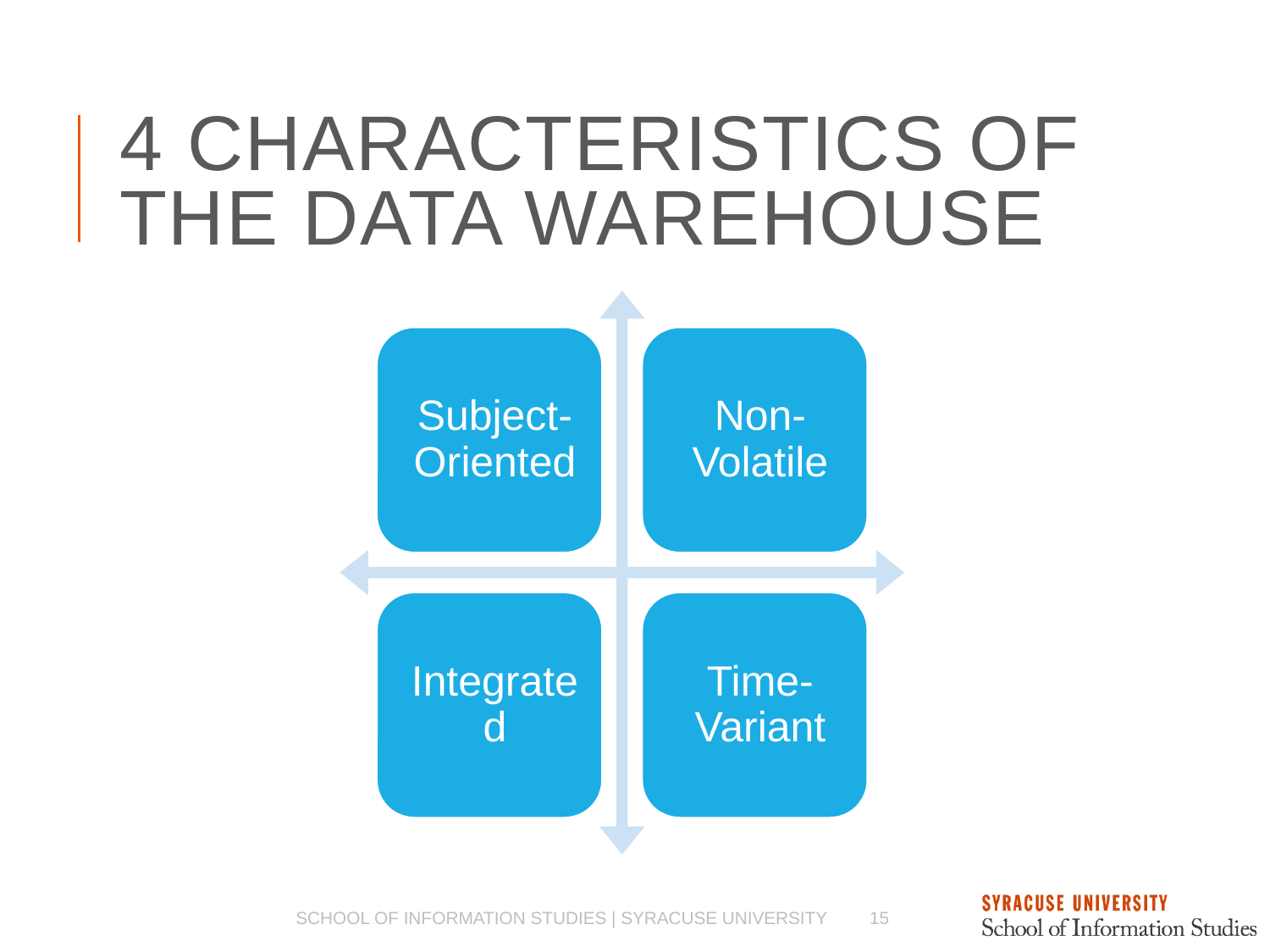

# 4 Characteristics of the Data Warehouse
Subject-Oriented
Non-Volatile
Integrated
Time-Variant
School of Information Studies | Syracuse University
15